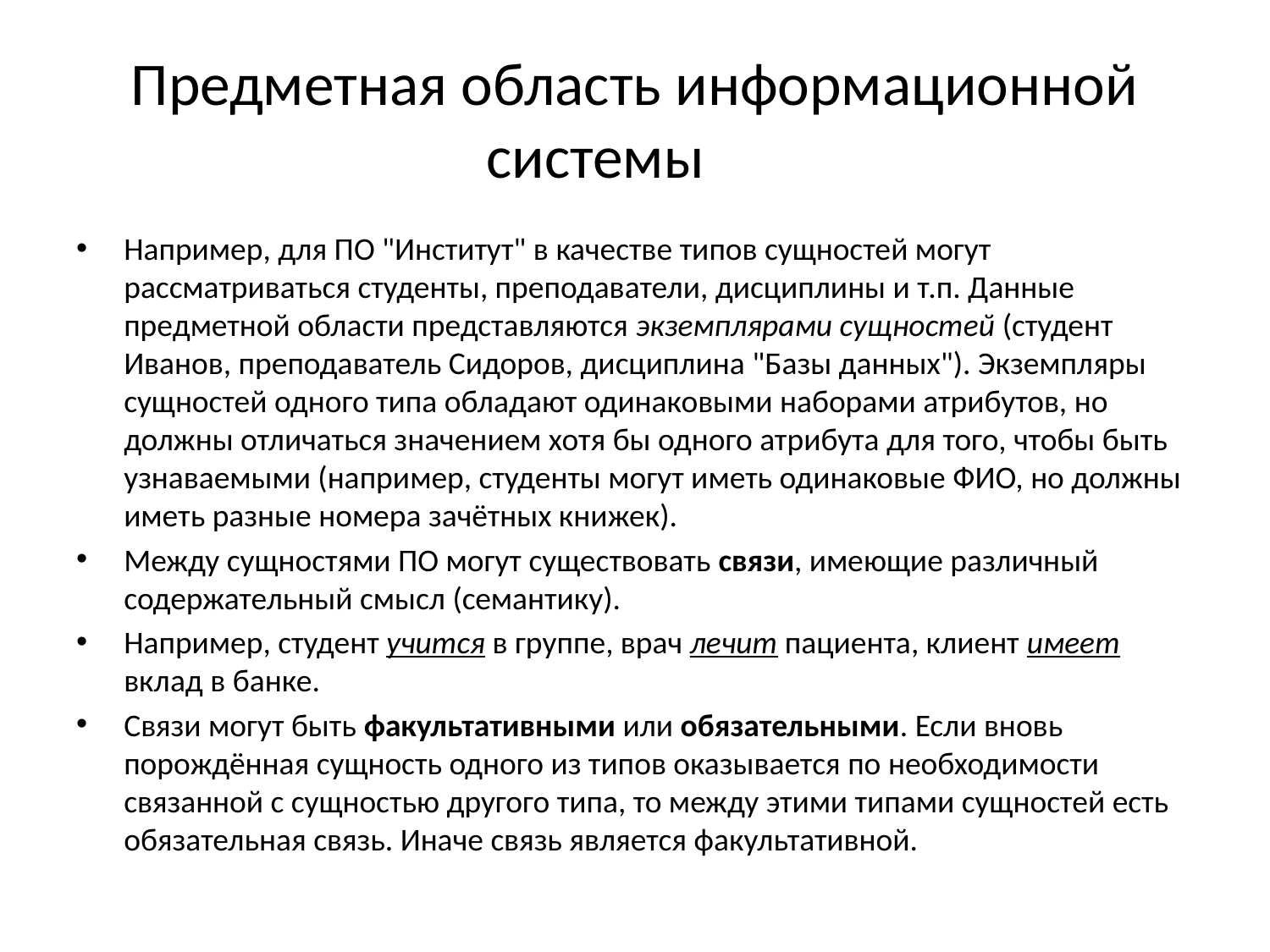

# Предметная область информационной системы
Например, для ПО "Институт" в качестве типов сущностей могут рассматриваться студенты, преподаватели, дисциплины и т.п. Данные предметной области представляются экземплярами сущностей (студент Иванов, преподаватель Сидоров, дисциплина "Базы данных"). Экземпляры сущностей одного типа обладают одинаковыми наборами атрибутов, но должны отличаться значением хотя бы одного атрибута для того, чтобы быть узнаваемыми (например, студенты могут иметь одинаковые ФИО, но должны иметь разные номера зачётных книжек).
Между сущностями ПО могут существовать связи, имеющие различный содержательный смысл (семантику).
Например, студент учится в группе, врач лечит пациента, клиент имеет вклад в банке.
Связи могут быть факультативными или обязательными. Если вновь порождённая сущность одного из типов оказывается по необходимости связанной с сущностью другого типа, то между этими типами сущностей есть обязательная связь. Иначе связь является факультативной.